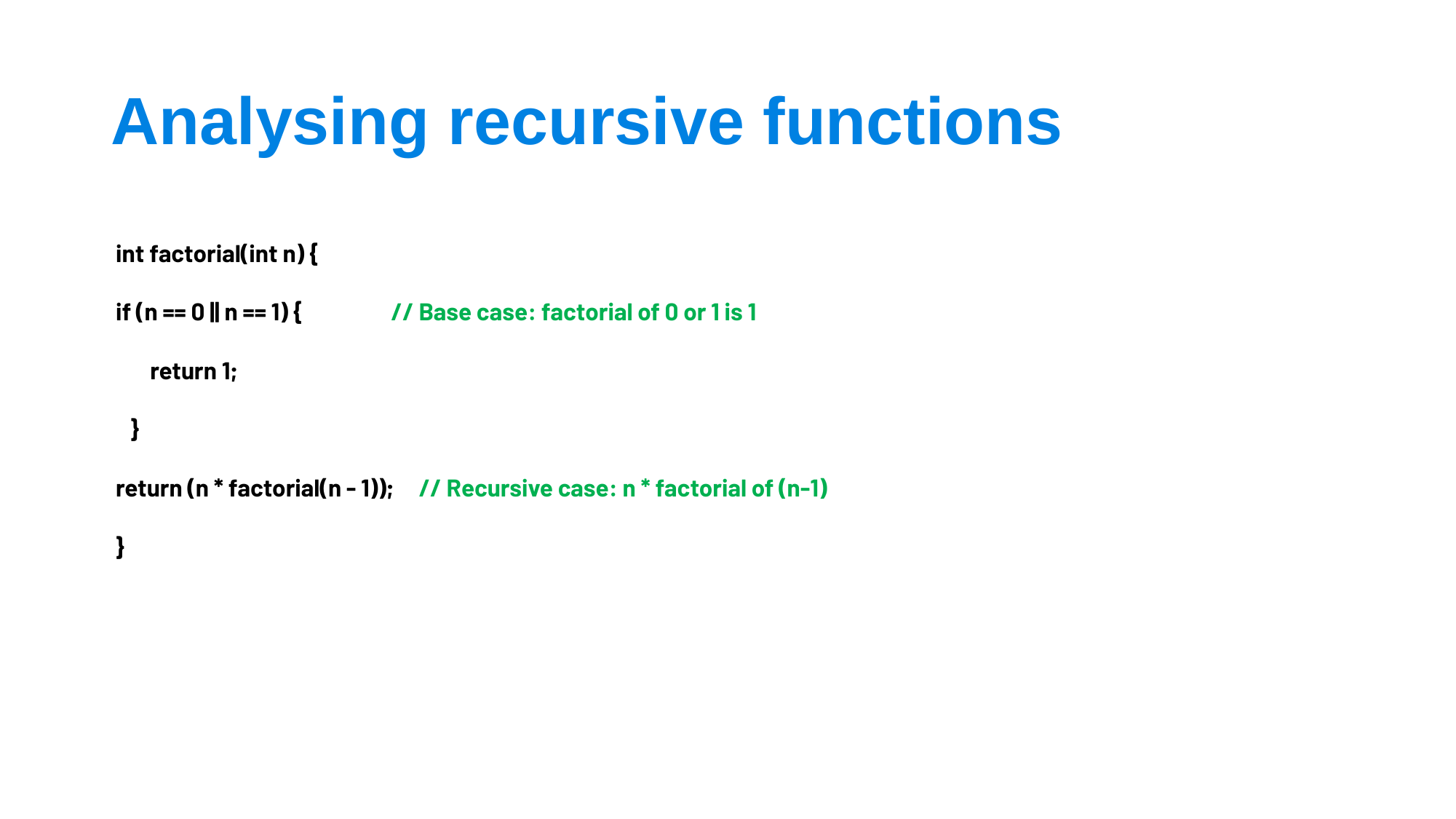

# Analysing recursive functions
 int factorial(int n) {
 if (n == 0 || n == 1) {                  // Base case: factorial of 0 or 1 is 1
        return 1;
    }
 return (n * factorial(n - 1));     // Recursive case: n * factorial of (n-1)
 }